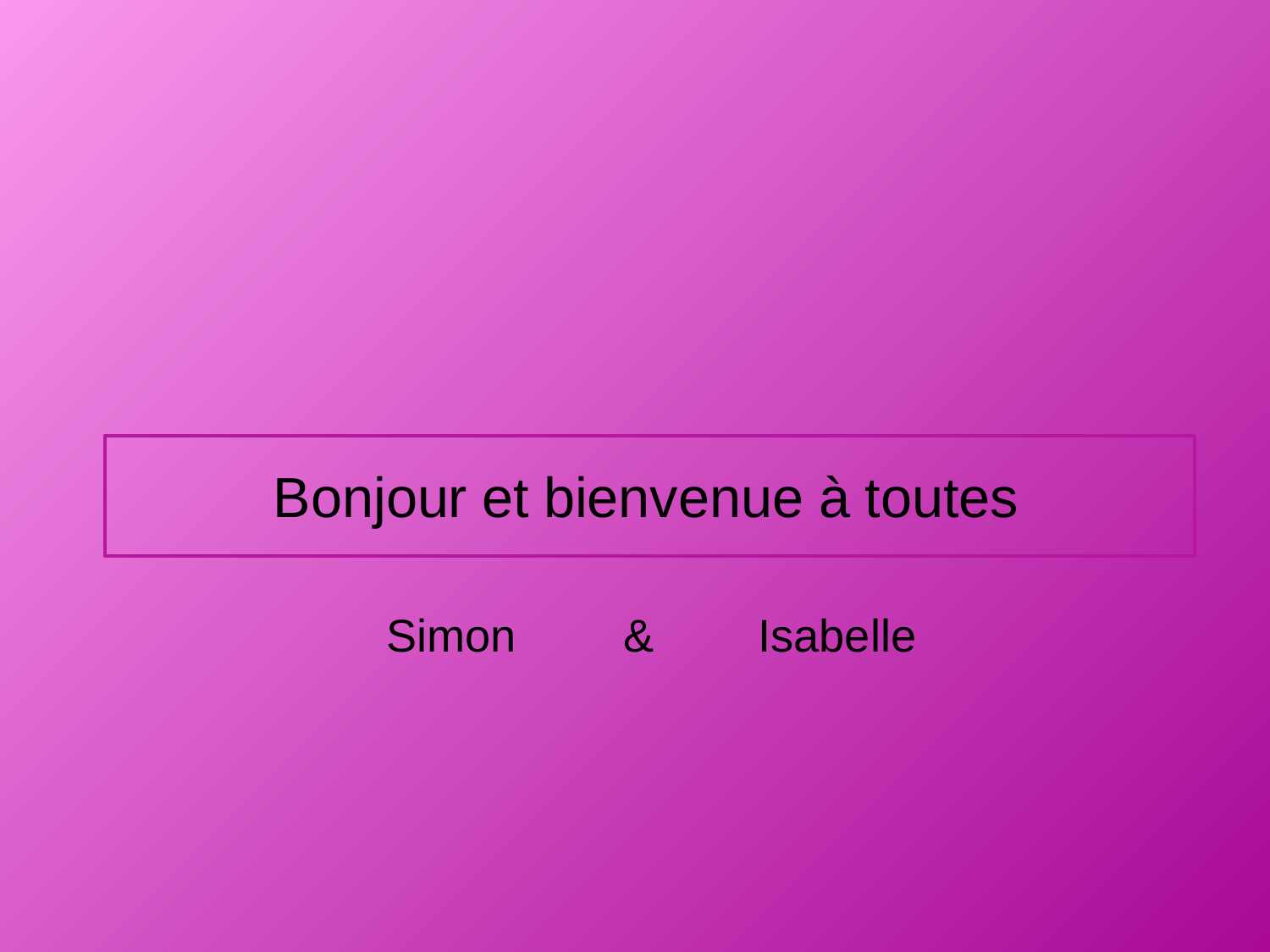

Bonjour et bienvenue à toutes
Simon
&
Isabelle